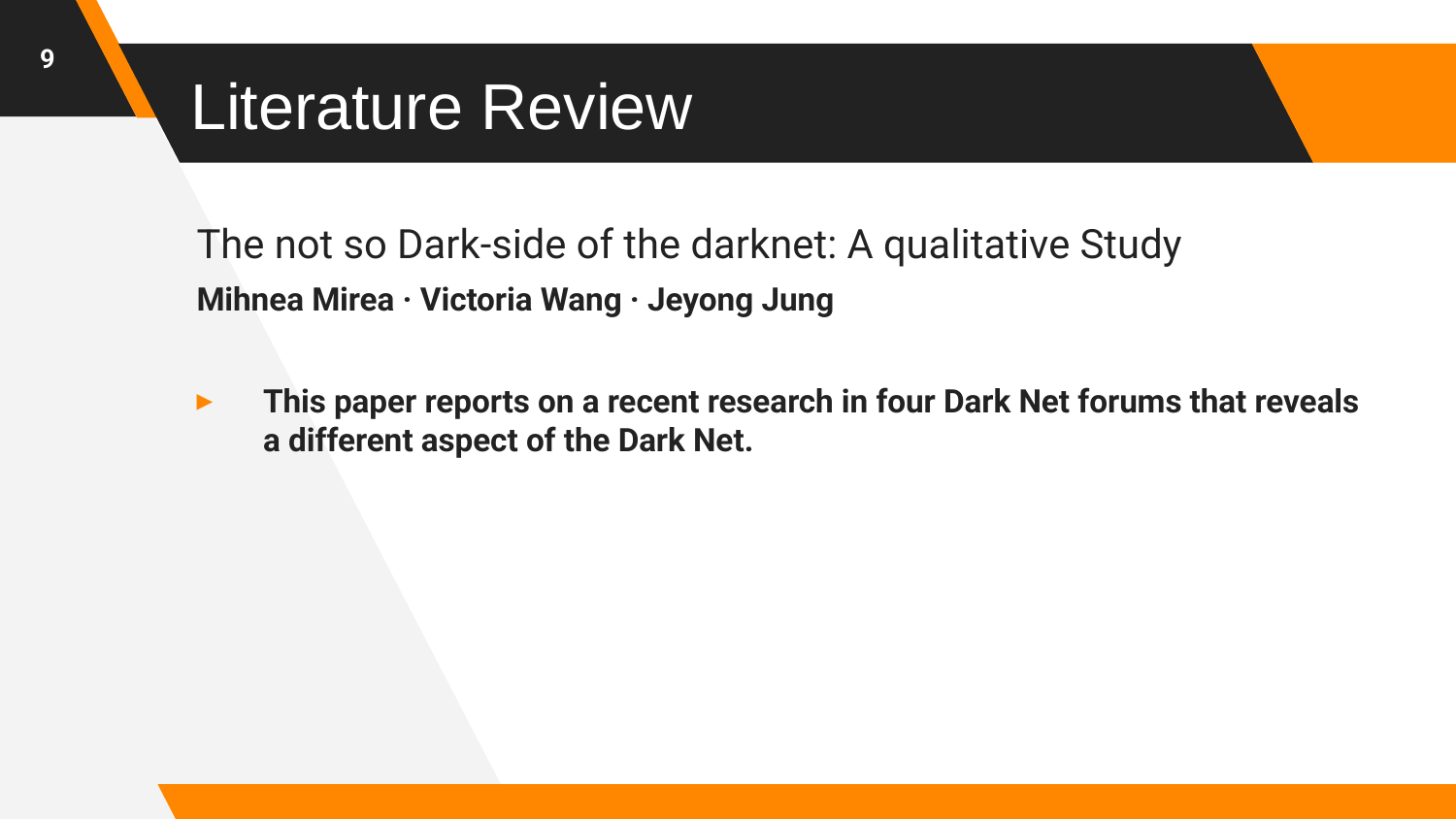

9
# Literature Review
The not so Dark-side of the darknet: A qualitative Study
Mihnea Mirea · Victoria Wang · Jeyong Jung

This paper reports on a recent research in four Dark Net forums that reveals a different aspect of the Dark Net.